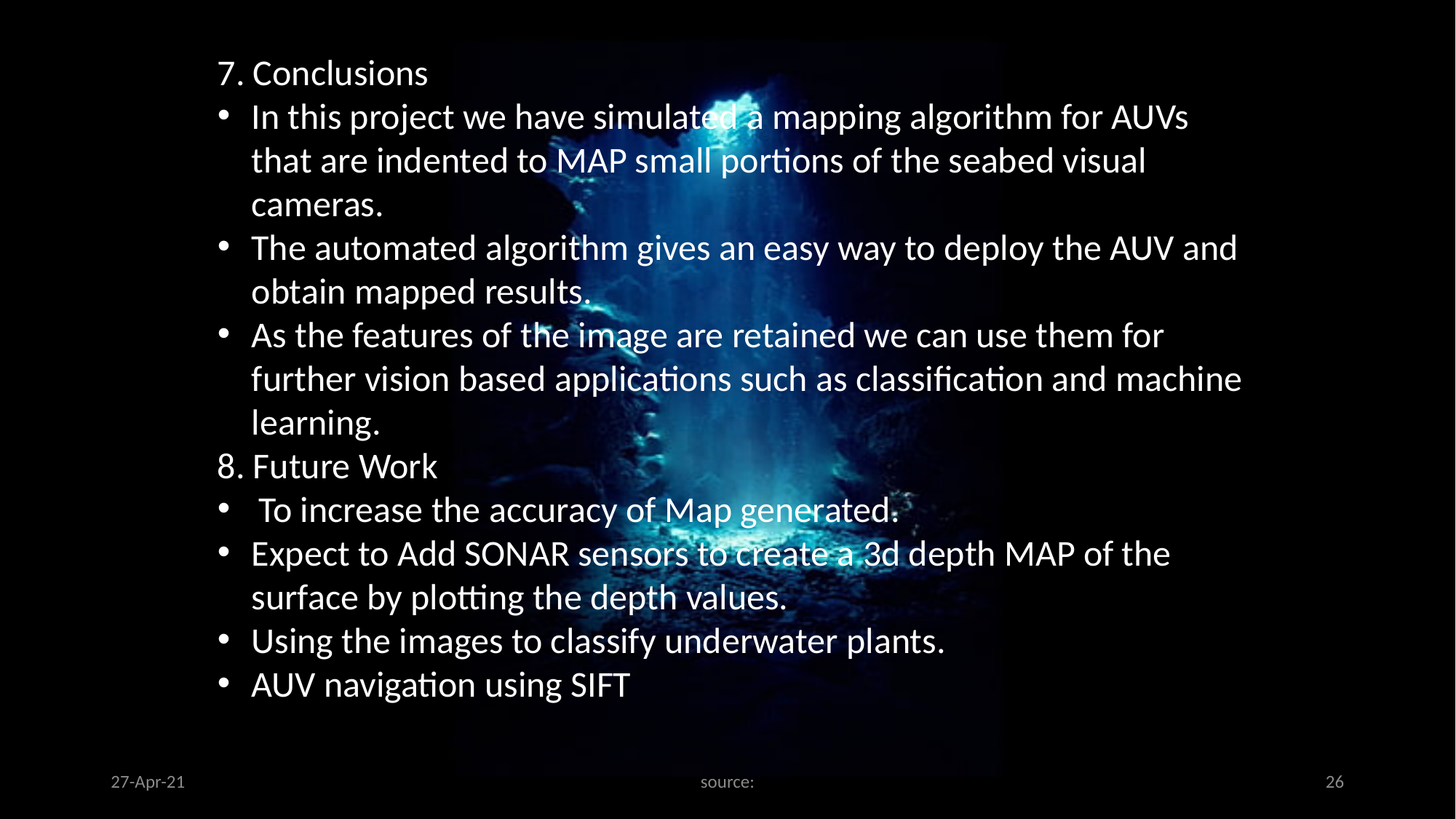

7. Conclusions
In this project we have simulated a mapping algorithm for AUVs that are indented to MAP small portions of the seabed visual cameras.
The automated algorithm gives an easy way to deploy the AUV and obtain mapped results.
As the features of the image are retained we can use them for further vision based applications such as classification and machine learning.
8. Future Work
To increase the accuracy of Map generated.
Expect to Add SONAR sensors to create a 3d depth MAP of the surface by plotting the depth values.
Using the images to classify underwater plants.
AUV navigation using SIFT
27-Apr-21
source:
26